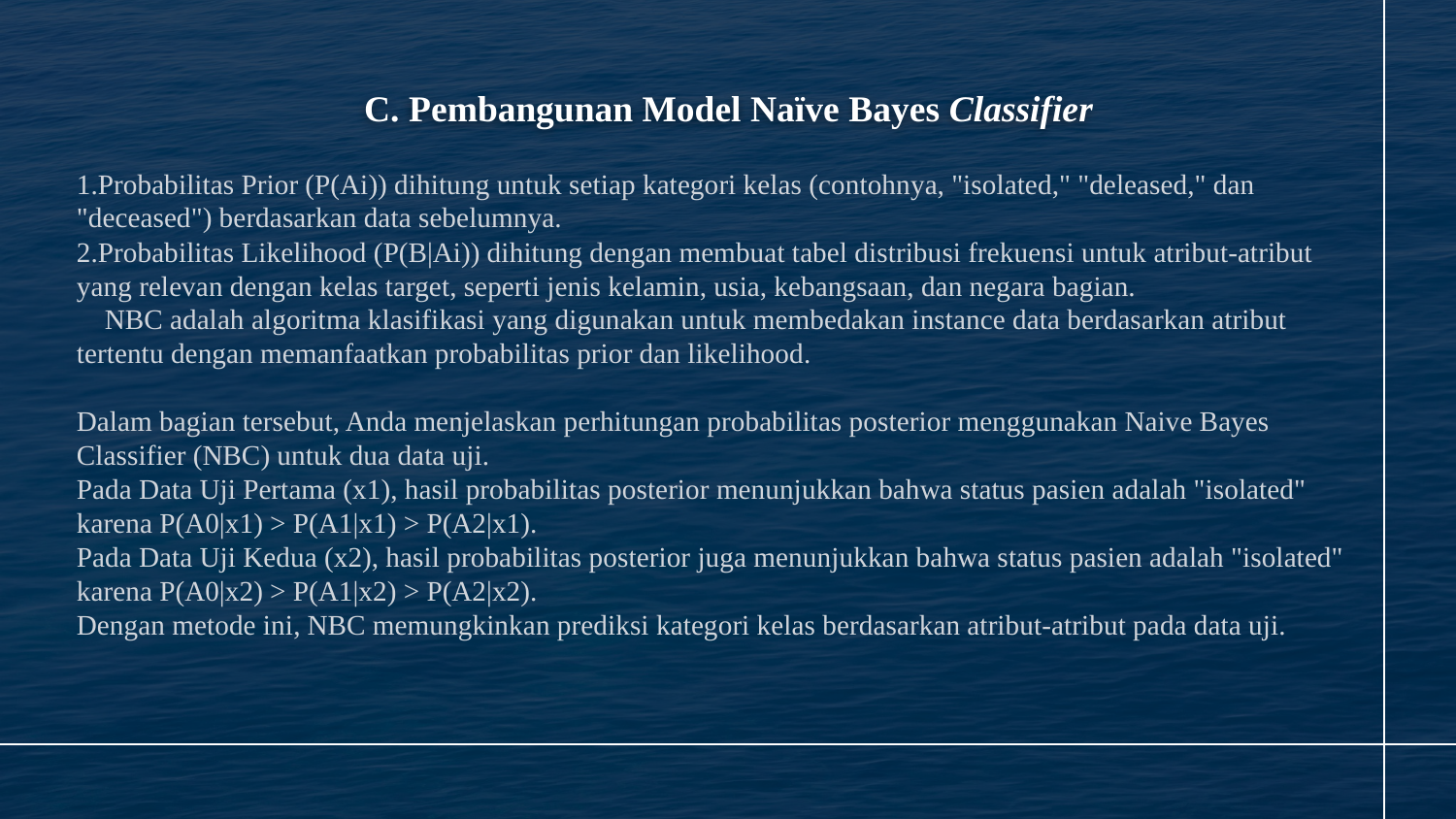

# C. Pembangunan Model Naïve Bayes Classifier
1.Probabilitas Prior (P(Ai)) dihitung untuk setiap kategori kelas (contohnya, "isolated," "deleased," dan "deceased") berdasarkan data sebelumnya.
2.Probabilitas Likelihood (P(B|Ai)) dihitung dengan membuat tabel distribusi frekuensi untuk atribut-atribut yang relevan dengan kelas target, seperti jenis kelamin, usia, kebangsaan, dan negara bagian.
    NBC adalah algoritma klasifikasi yang digunakan untuk membedakan instance data berdasarkan atribut tertentu dengan memanfaatkan probabilitas prior dan likelihood.

Dalam bagian tersebut, Anda menjelaskan perhitungan probabilitas posterior menggunakan Naive Bayes Classifier (NBC) untuk dua data uji.
Pada Data Uji Pertama (x1), hasil probabilitas posterior menunjukkan bahwa status pasien adalah "isolated" karena P(A0|x1) > P(A1|x1) > P(A2|x1).
Pada Data Uji Kedua (x2), hasil probabilitas posterior juga menunjukkan bahwa status pasien adalah "isolated" karena P(A0|x2) > P(A1|x2) > P(A2|x2).
Dengan metode ini, NBC memungkinkan prediksi kategori kelas berdasarkan atribut-atribut pada data uji.